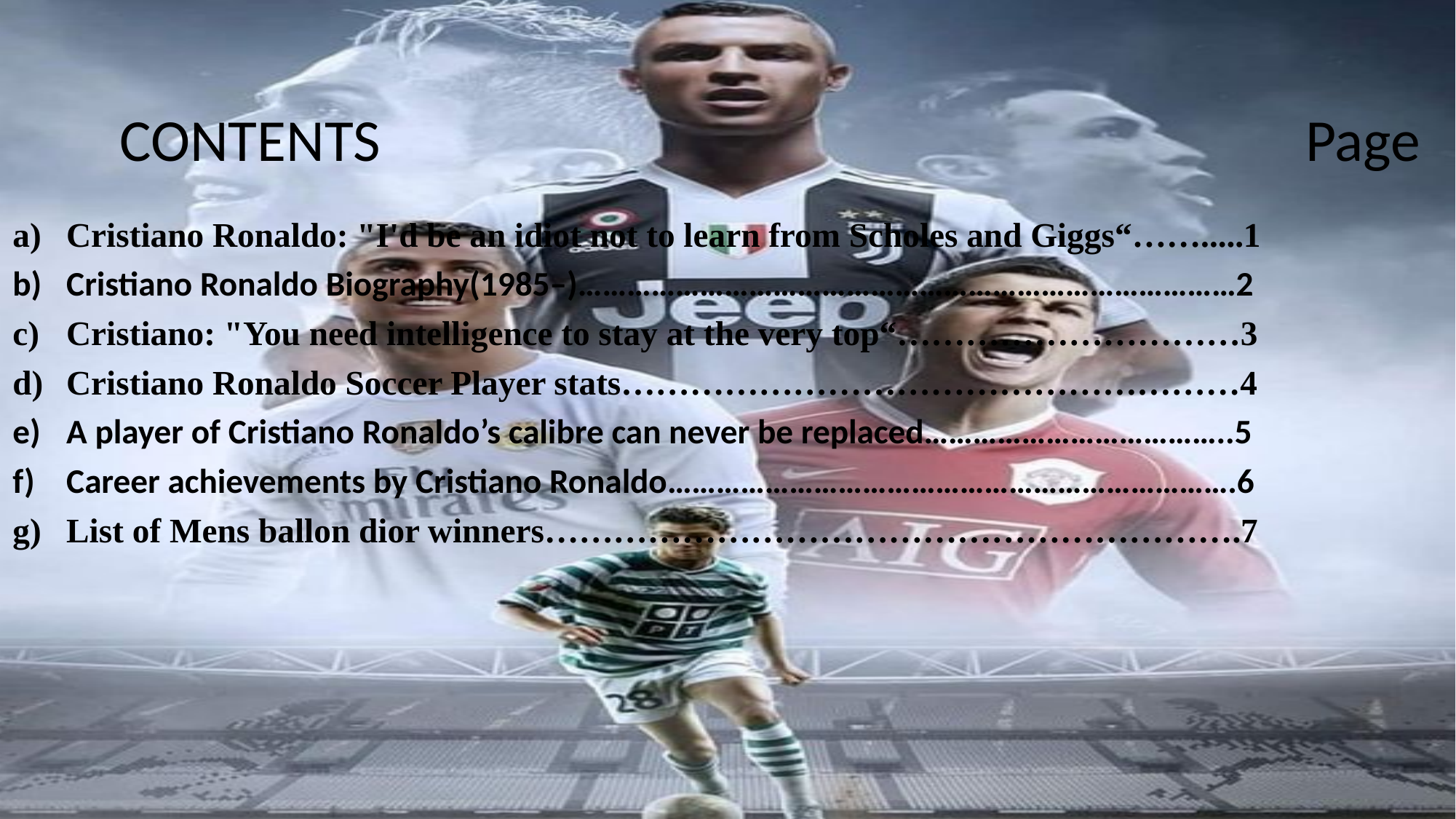

# CONTENTS                                                                     Page
Cristiano Ronaldo: "I'd be an idiot not to learn from Scholes and Giggs“…….....1
Cristiano Ronaldo Biography(1985–)………………………………………………………………………2
Cristiano: "You need intelligence to stay at the very top“…………………………3
Cristiano Ronaldo Soccer Player stats………………………………………………4
A player of Cristiano Ronaldo’s calibre can never be replaced………………………………..5
Career achievements by Cristiano Ronaldo…………………………………………………………….6
List of Mens ballon dior winners…………………………………………………….7